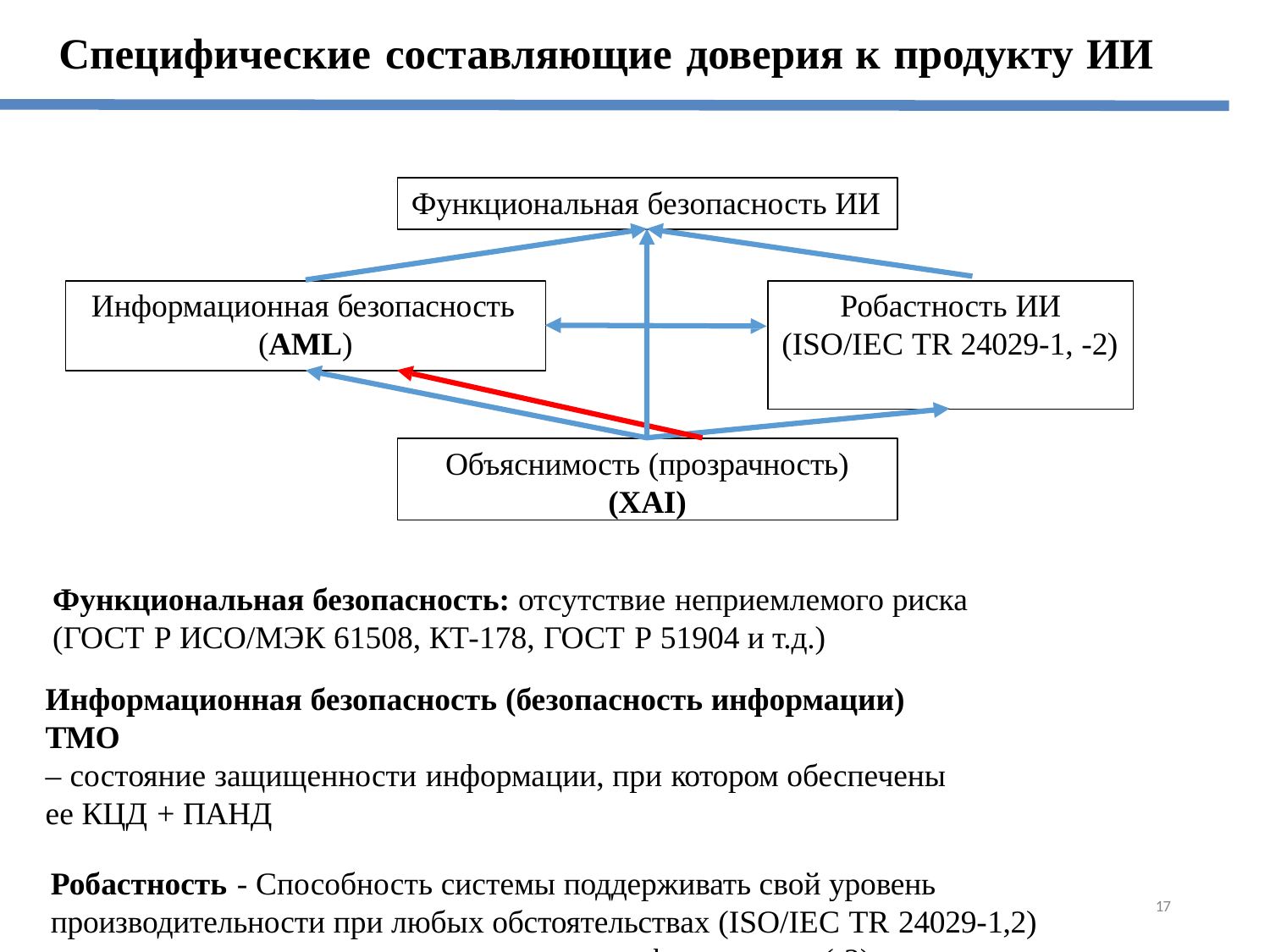

# Специфические составляющие доверия к продукту ИИ

Функциональная безопасность ИИ

Информационная безопасность (AML)
Робастность ИИ (ISO/IEC TR 24029-1, -2)
Объяснимость (прозрачность)
(XAI)
Функциональная безопасность: отсутствие неприемлемого риска (ГОСТ Р ИСО/МЭК 61508, КТ-178, ГОСТ Р 51904 и т.д.)
Информационная безопасность (безопасность информации) ТМО
– состояние защищенности информации, при котором обеспечены ее КЦД + ПАНД
Робастность - Способность системы поддерживать свой уровень производительности при любых обстоятельствах (ISO/IEC TR 24029-1,2)
- эмпирические, статистические и формальные (-2) методы оценки
17